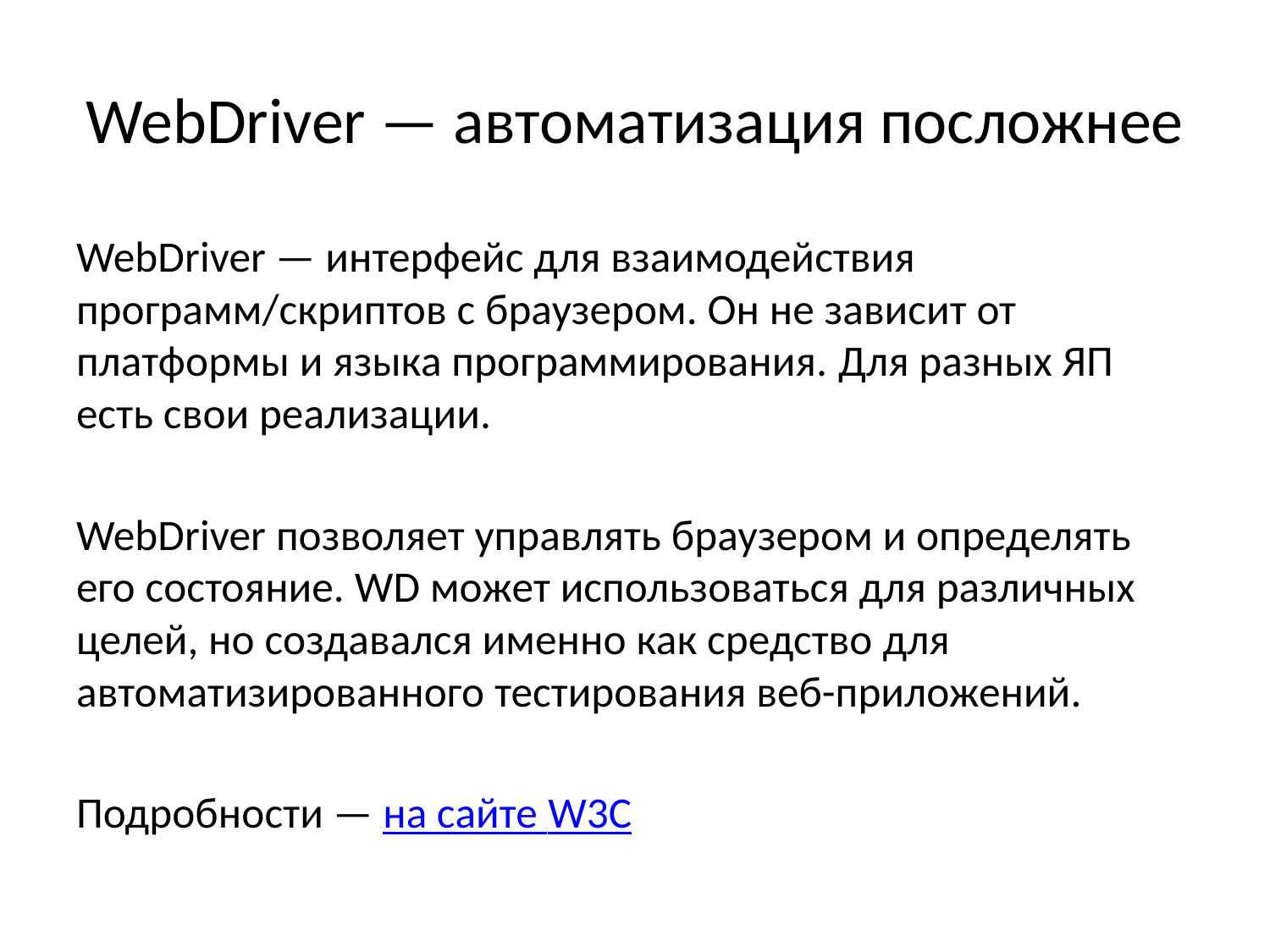

# WebDriver — автоматизация посложнее
WebDriver — интерфейс для взаимодействия программ/скриптов с браузером. Он не зависит от платформы и языка программирования. Для разных ЯП есть свои реализации.

WebDriver позволяет управлять браузером и определять его состояние. WD может использоваться для различных целей, но создавался именно как средство для автоматизированного тестирования веб-приложений.

Подробности — на сайте W3C